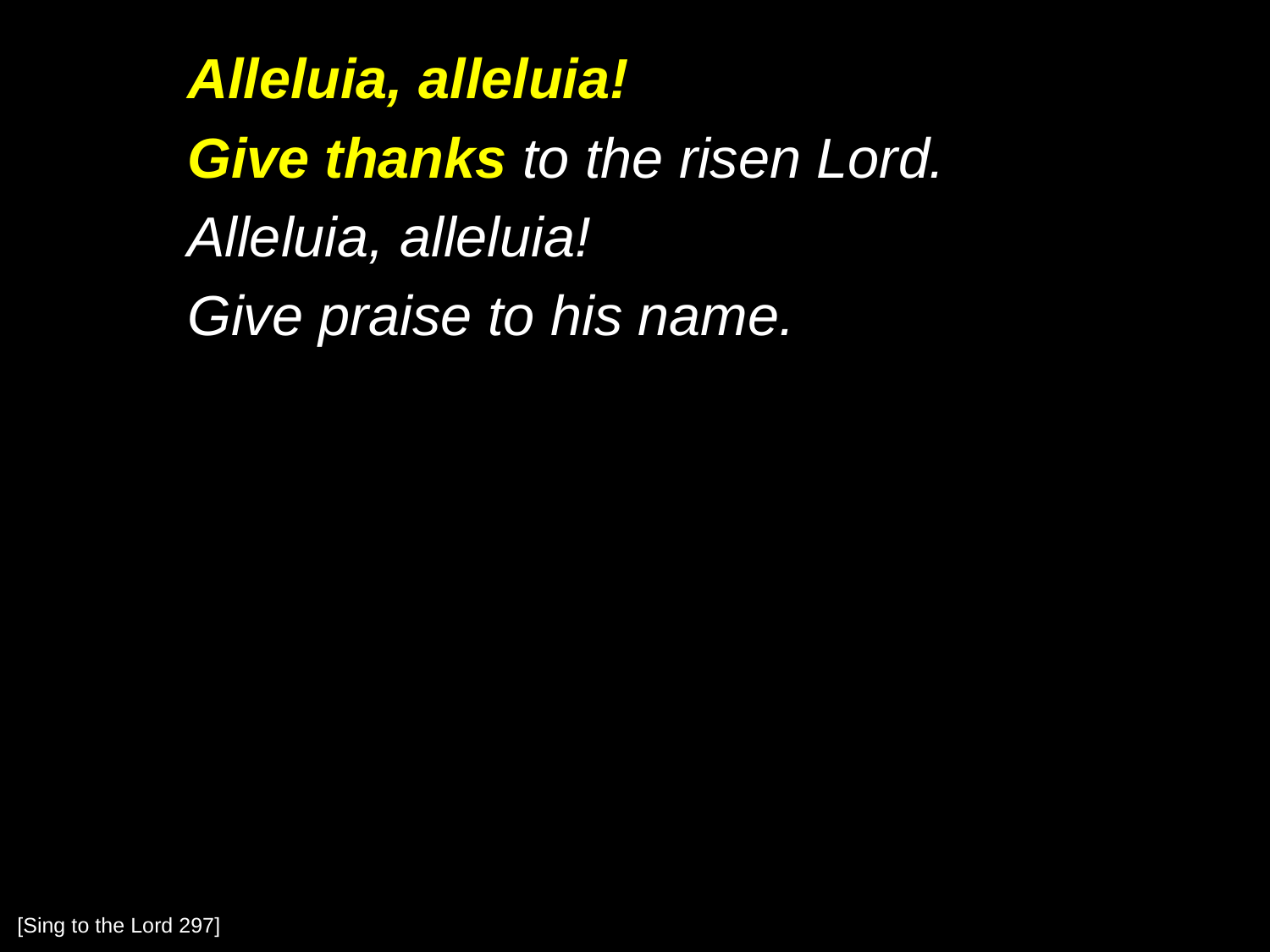

Alleluia, alleluia!
	Give thanks to the risen Lord.
	Alleluia, alleluia!
	Give praise to his name.
[Sing to the Lord 297]